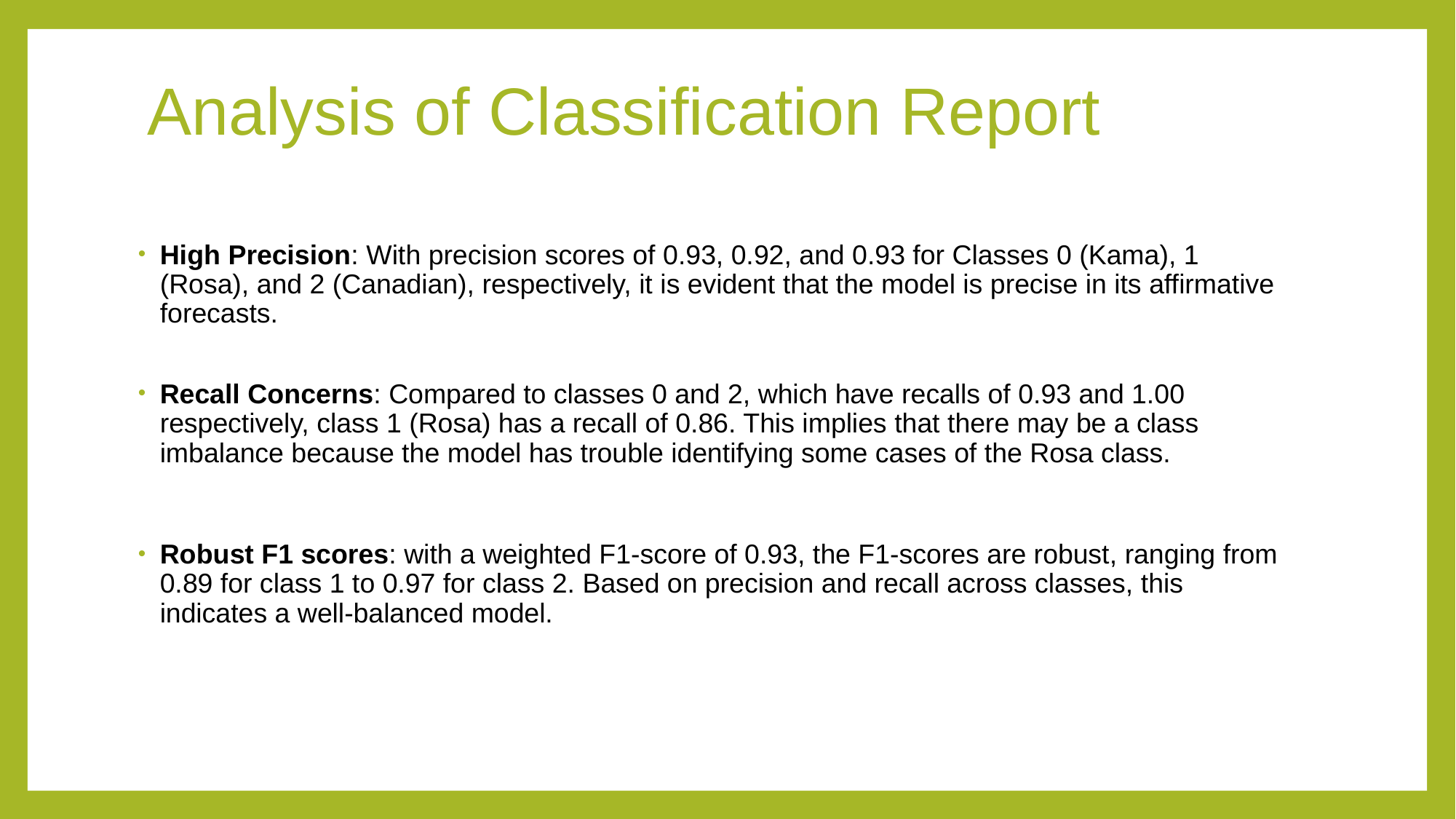

# Analysis of Classification Report

High Precision: With precision scores of 0.93, 0.92, and 0.93 for Classes 0 (Kama), 1 (Rosa), and 2 (Canadian), respectively, it is evident that the model is precise in its affirmative forecasts.
Recall Concerns: Compared to classes 0 and 2, which have recalls of 0.93 and 1.00 respectively, class 1 (Rosa) has a recall of 0.86. This implies that there may be a class imbalance because the model has trouble identifying some cases of the Rosa class.

Robust F1 scores: with a weighted F1-score of 0.93, the F1-scores are robust, ranging from 0.89 for class 1 to 0.97 for class 2. Based on precision and recall across classes, this indicates a well-balanced model.